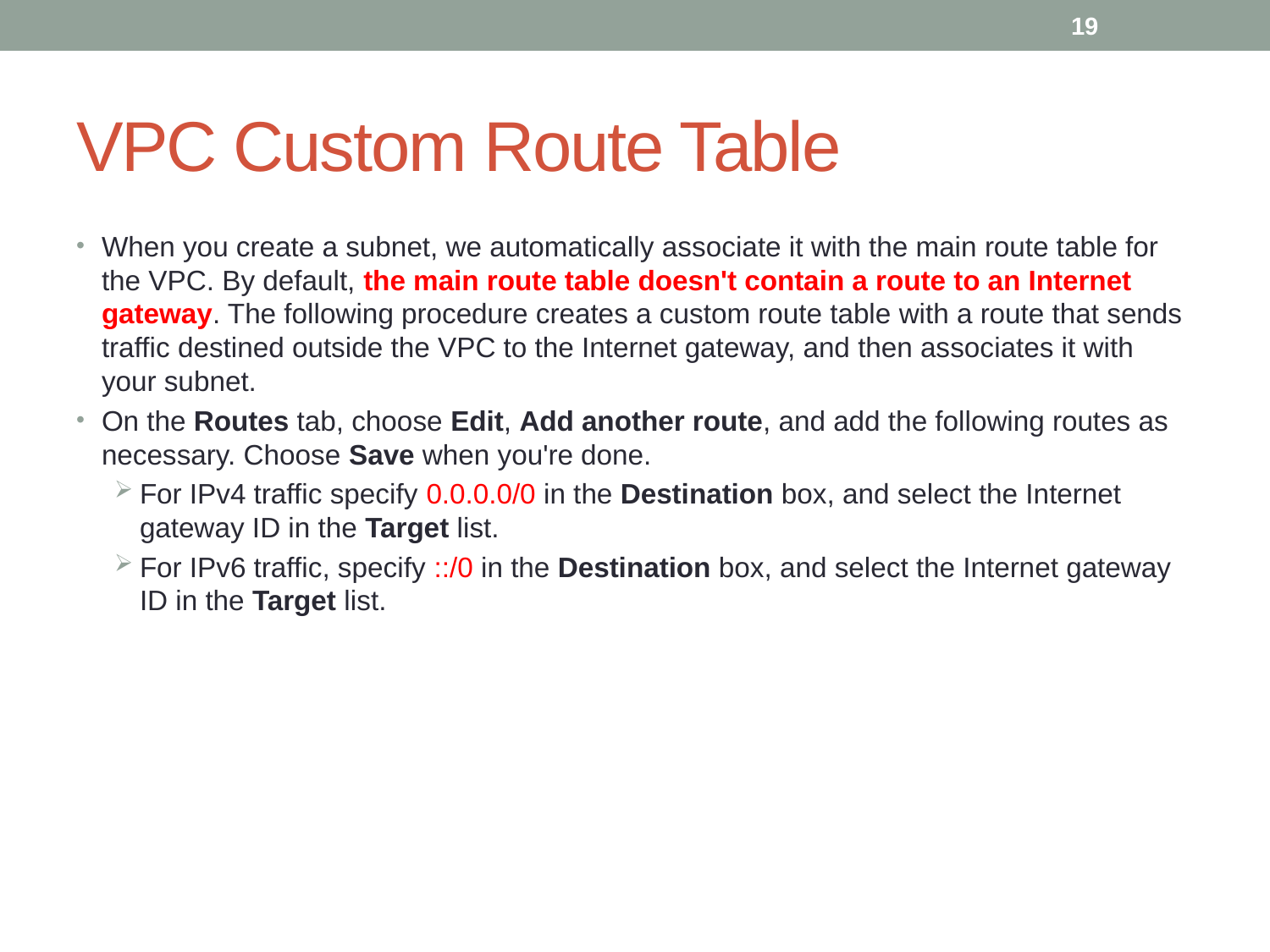

19
# VPC Custom Route Table
When you create a subnet, we automatically associate it with the main route table for the VPC. By default, the main route table doesn't contain a route to an Internet gateway. The following procedure creates a custom route table with a route that sends traffic destined outside the VPC to the Internet gateway, and then associates it with your subnet.
On the Routes tab, choose Edit, Add another route, and add the following routes as necessary. Choose Save when you're done.
For IPv4 traffic specify 0.0.0.0/0 in the Destination box, and select the Internet gateway ID in the Target list.
For IPv6 traffic, specify ::/0 in the Destination box, and select the Internet gateway ID in the Target list.